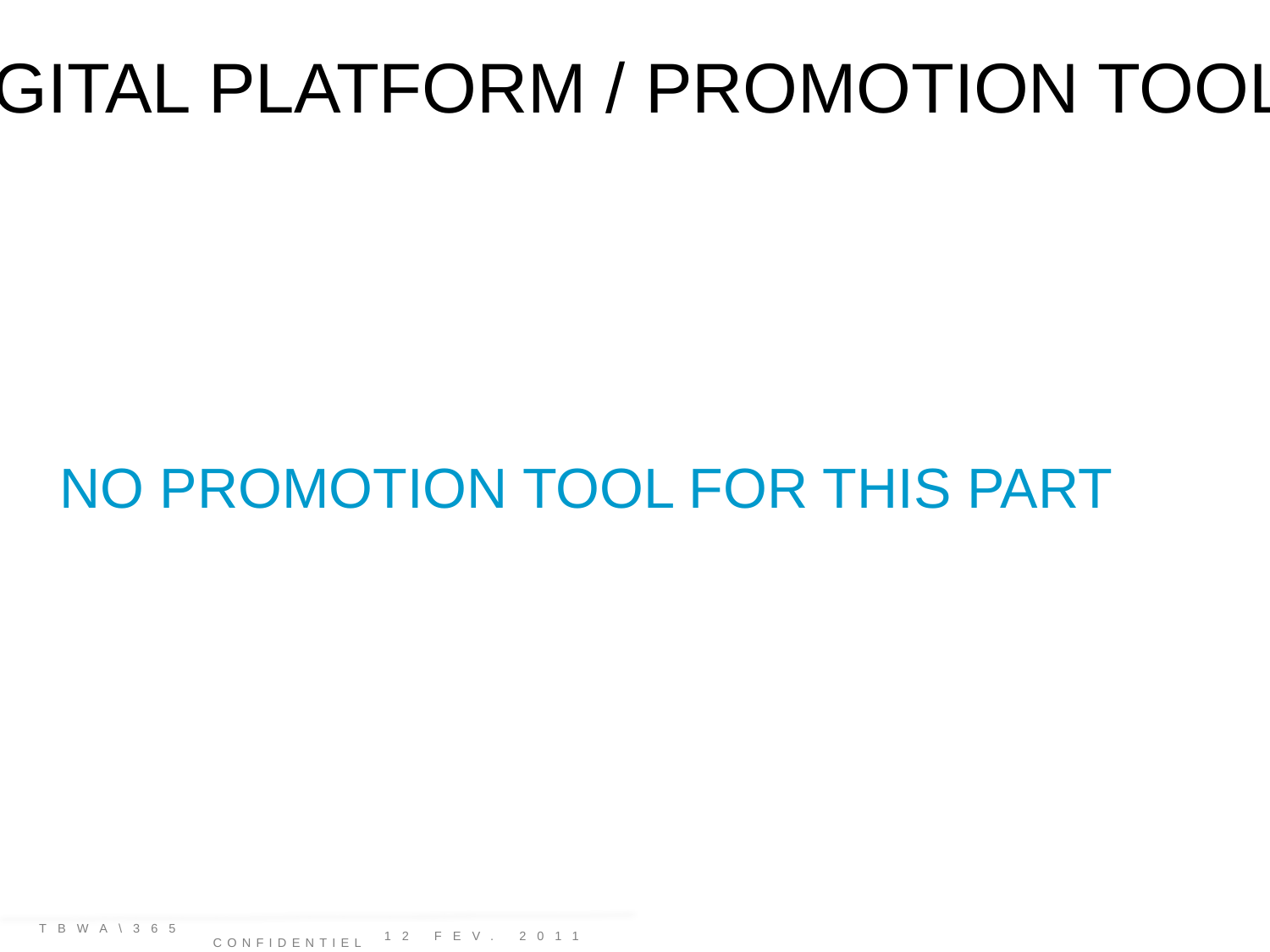

DIGITAL PLATFORM / PROMOTION TOOLS
NO PROMOTION TOOL FOR THIS PART